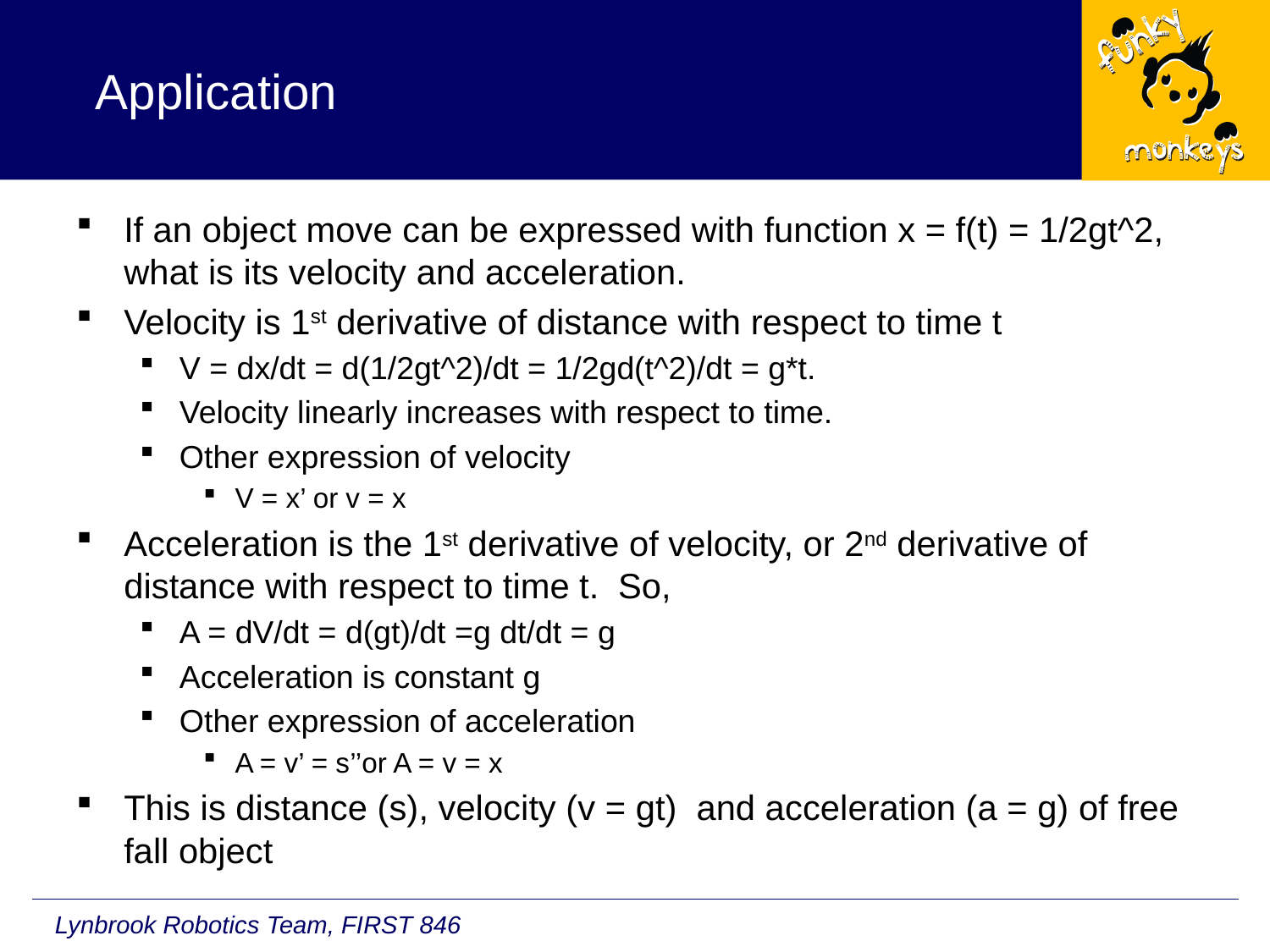

# Application
If an object move can be expressed with function x = f(t) = 1/2gt^2, what is its velocity and acceleration.
Velocity is 1st derivative of distance with respect to time t
V = dx/dt = d(1/2gt^2)/dt = 1/2gd(t^2)/dt = g*t.
Velocity linearly increases with respect to time.
Other expression of velocity
V = x’ or v = x
Acceleration is the 1st derivative of velocity, or 2nd derivative of distance with respect to time t.  So,
A = dV/dt = d(gt)/dt =g dt/dt = g
Acceleration is constant g
Other expression of acceleration
A = v’ = s’’or A = v = x
This is distance (s), velocity (v = gt)  and acceleration (a = g) of free fall object